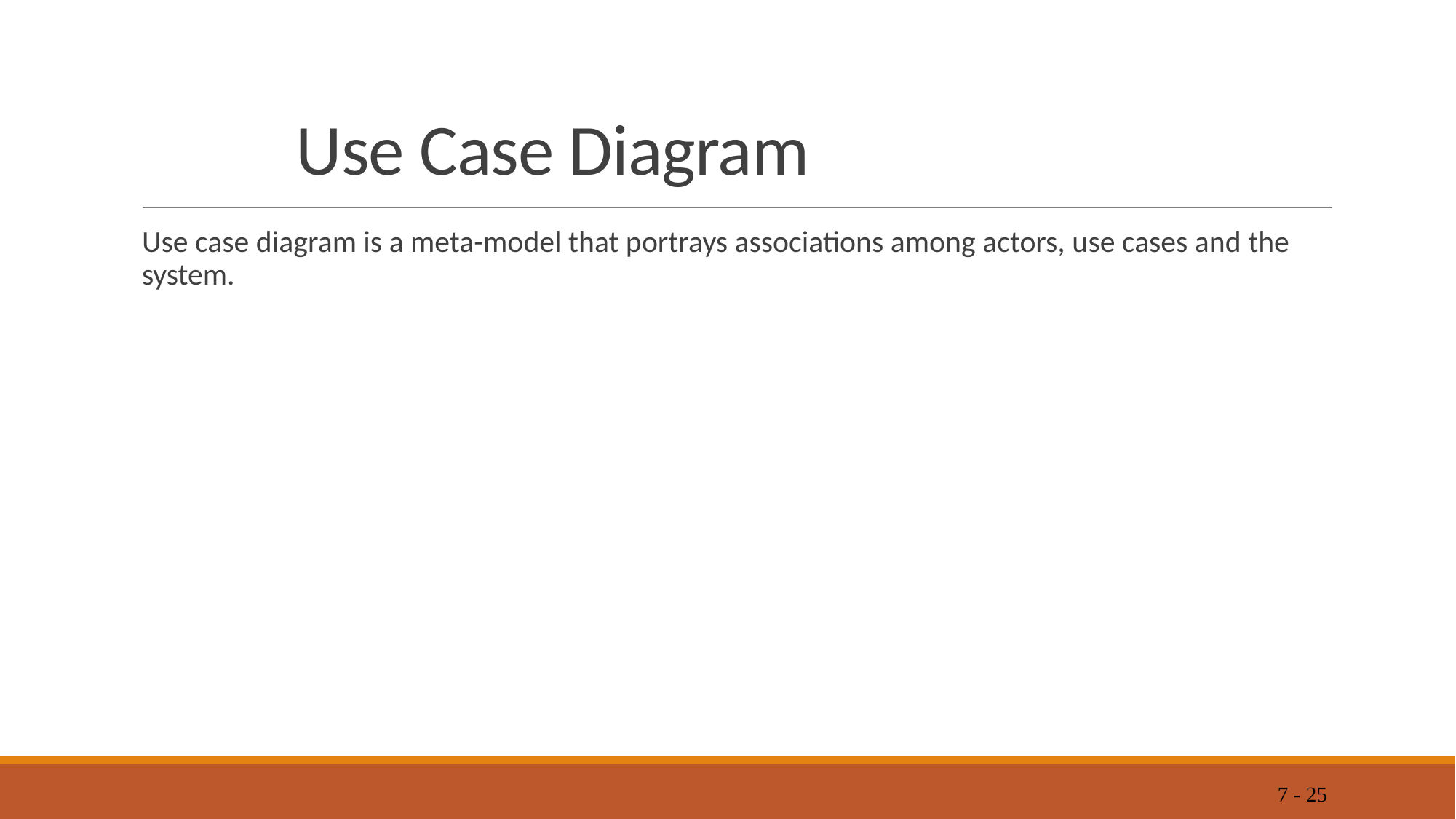

# Use Case Diagram
Use case diagram is a meta-model that portrays associations among actors, use cases and the system.
7 - 25